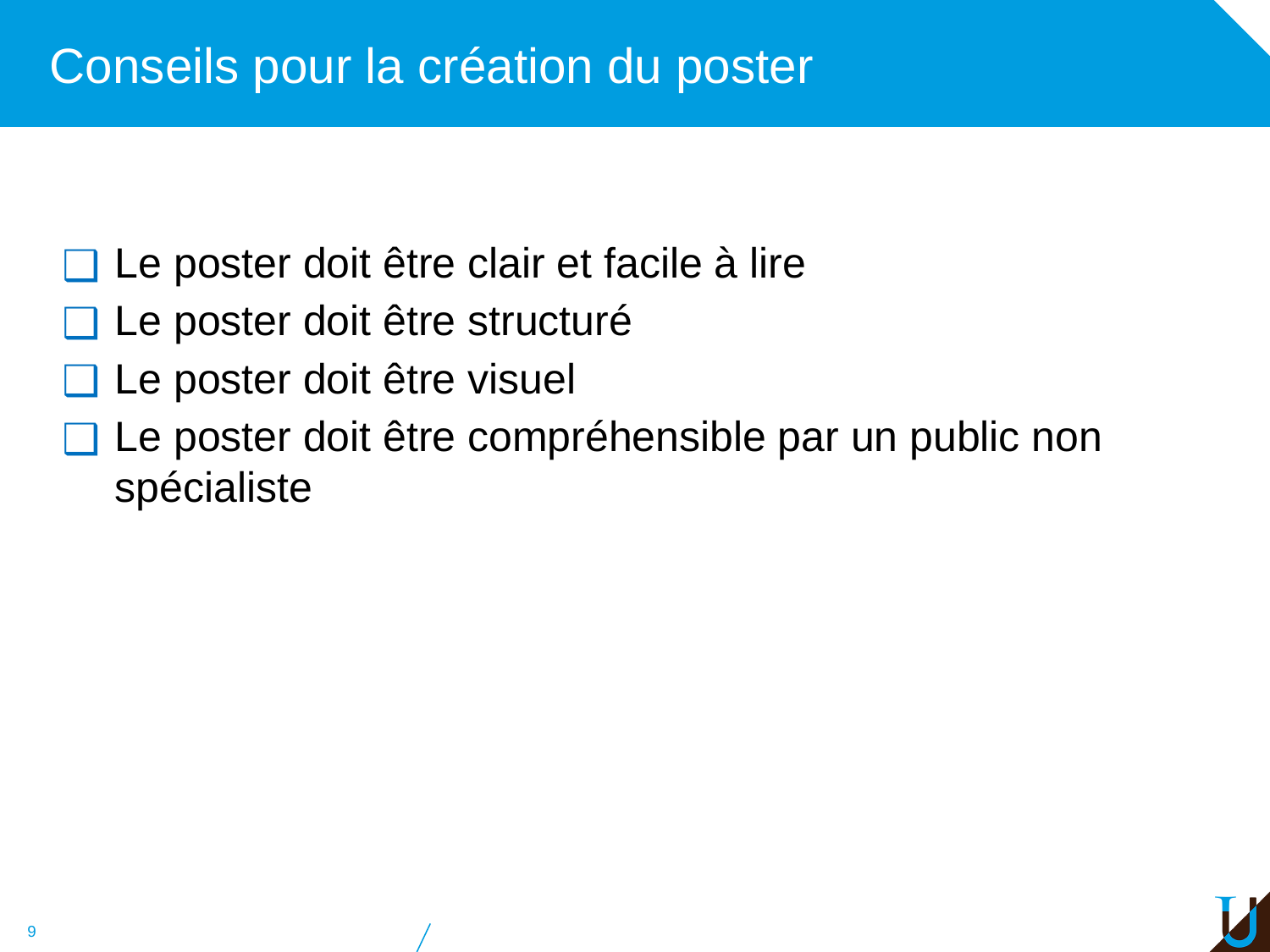

# Conseils pour la création du poster

Le poster doit être clair et facile à lire
Le poster doit être structuré
Le poster doit être visuel
Le poster doit être compréhensible par un public non spécialiste

9